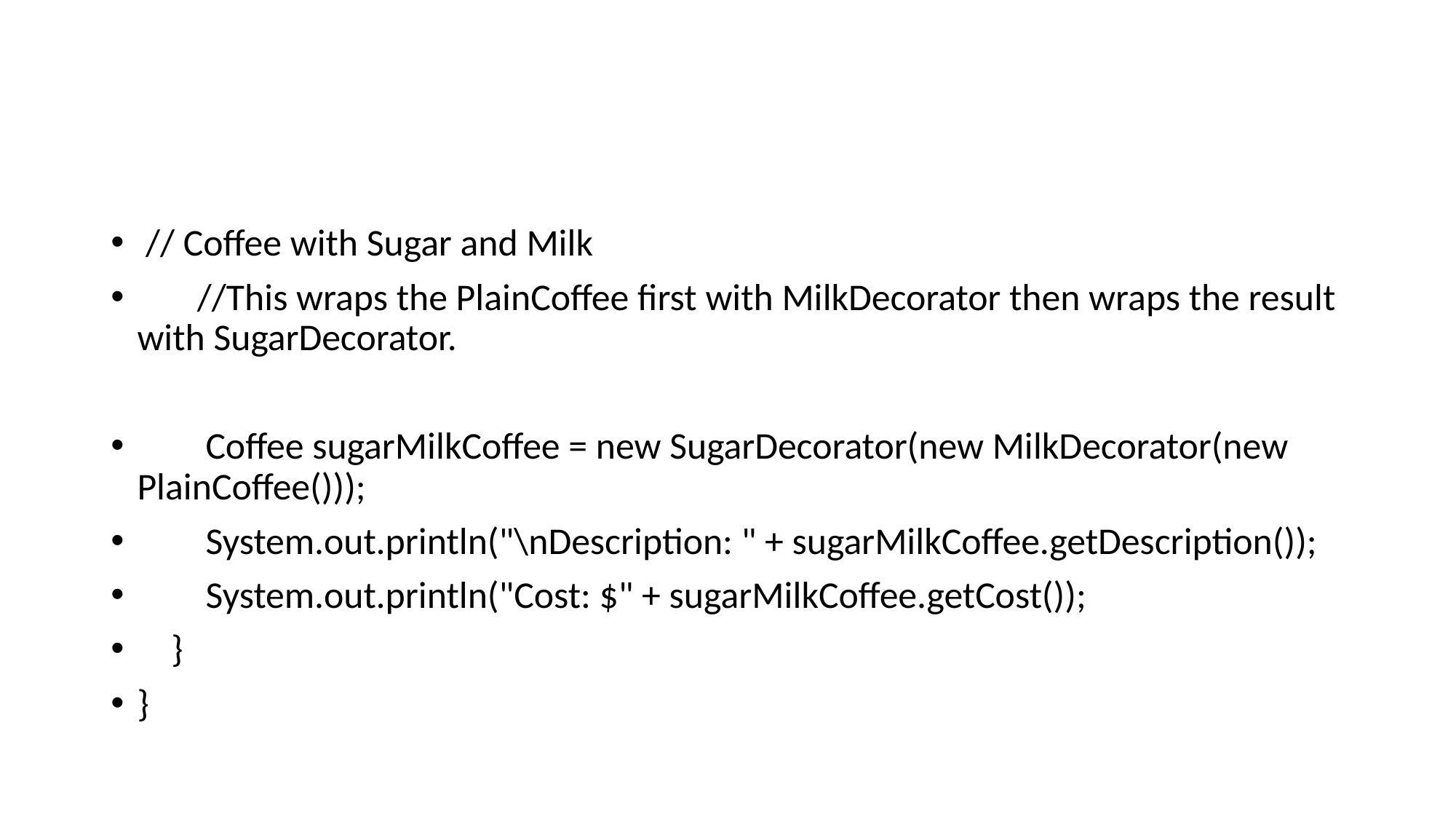

#
 // Coffee with Sugar and Milk
       //This wraps the PlainCoffee first with MilkDecorator then wraps the result with SugarDecorator.

        Coffee sugarMilkCoffee = new SugarDecorator(new MilkDecorator(new PlainCoffee()));
        System.out.println("\nDescription: " + sugarMilkCoffee.getDescription());
        System.out.println("Cost: $" + sugarMilkCoffee.getCost());
    }
}